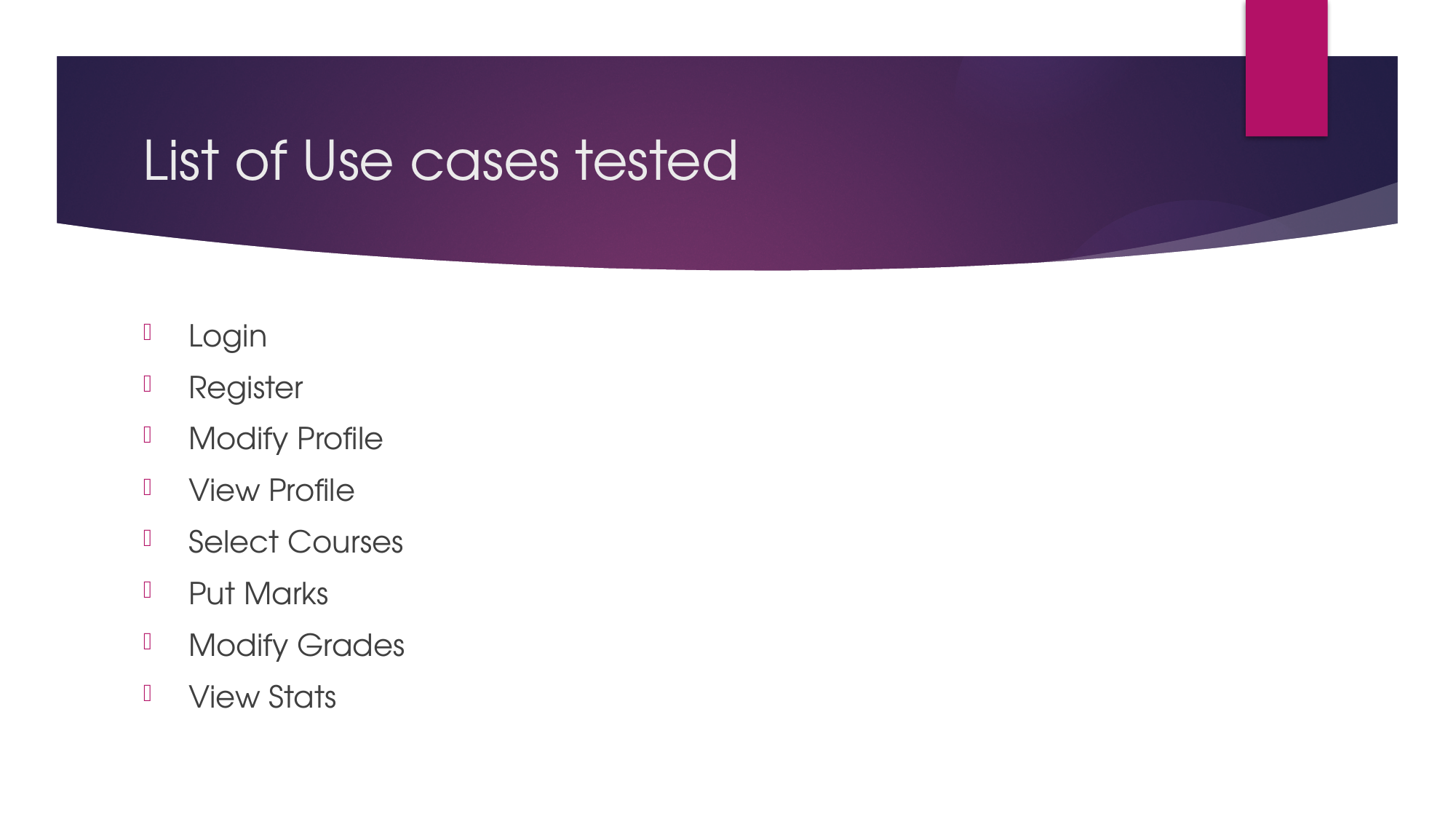

# List of Use cases tested
Login
Register
Modify Profile
View Profile
Select Courses
Put Marks
Modify Grades
View Stats